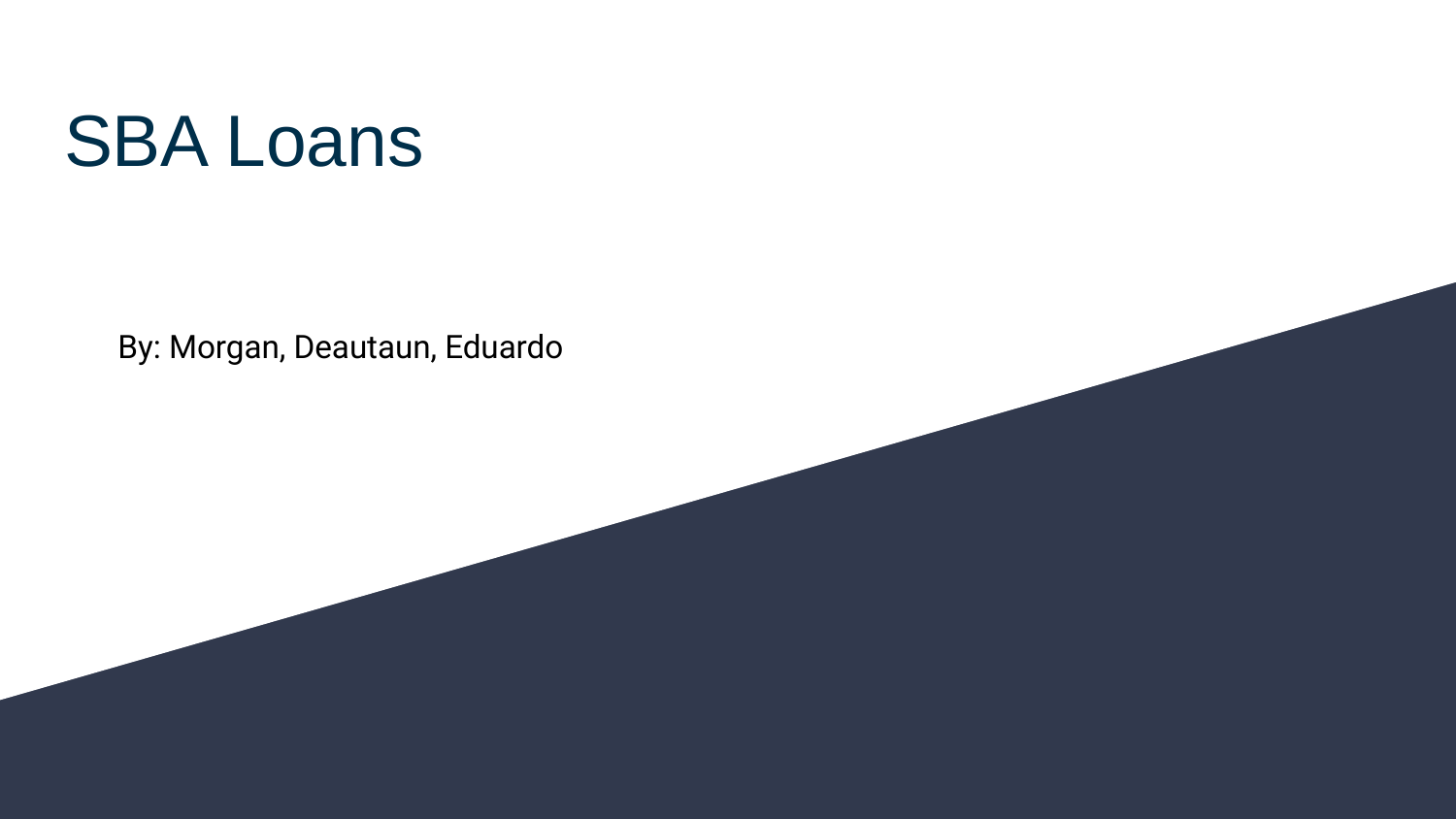

# SBA Loans
By: Morgan, Deautaun, Eduardo